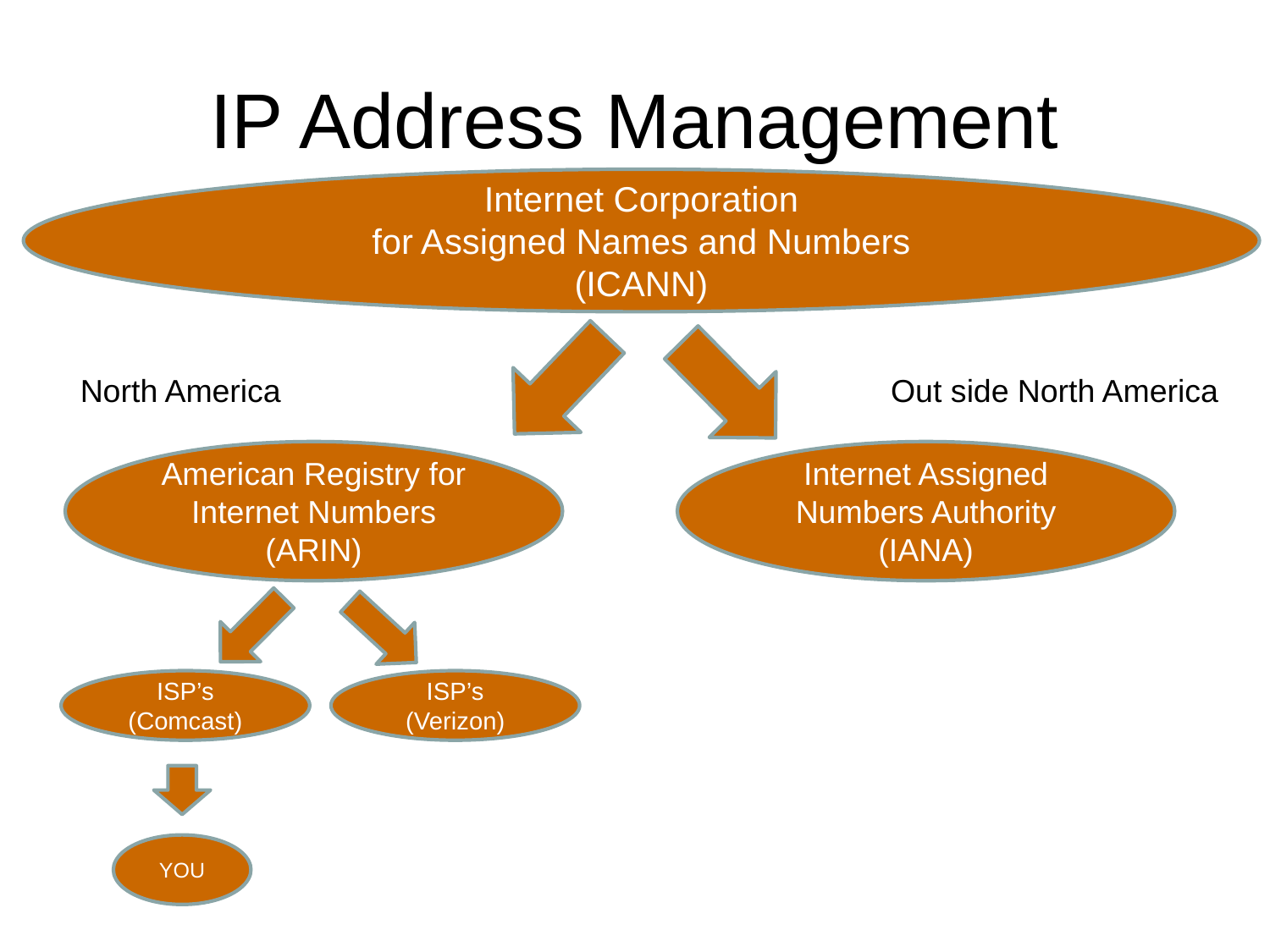

# IP Address Management
Internet Corporation
for Assigned Names and Numbers
(ICANN)

North America
Out side North America
American Registry for Internet Numbers
(ARIN)
Internet Assigned Numbers Authority
(IANA)

ISP’s
(Comcast)
ISP’s
(Verizon)

YOU